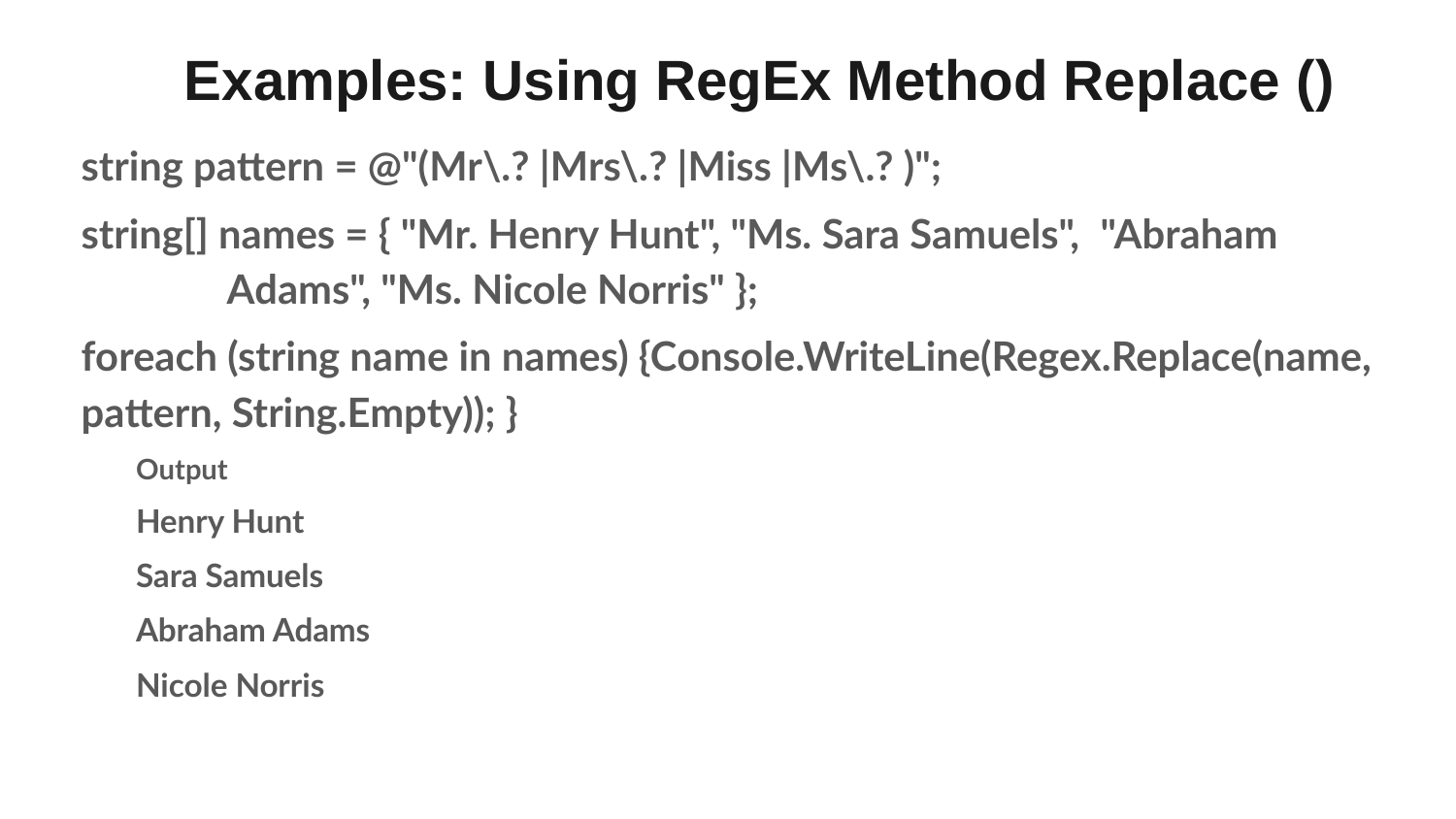

# Examples: Using RegEx Method Replace ()
string pattern = @"(Mr\.? |Mrs\.? |Miss |Ms\.? )";
string[] names = { "Mr. Henry Hunt", "Ms. Sara Samuels", 	"Abraham 	Adams", "Ms. Nicole Norris" };
foreach (string name in names) {Console.WriteLine(Regex.Replace(name, pattern, String.Empty)); }
Output
Henry Hunt
Sara Samuels
Abraham Adams
Nicole Norris